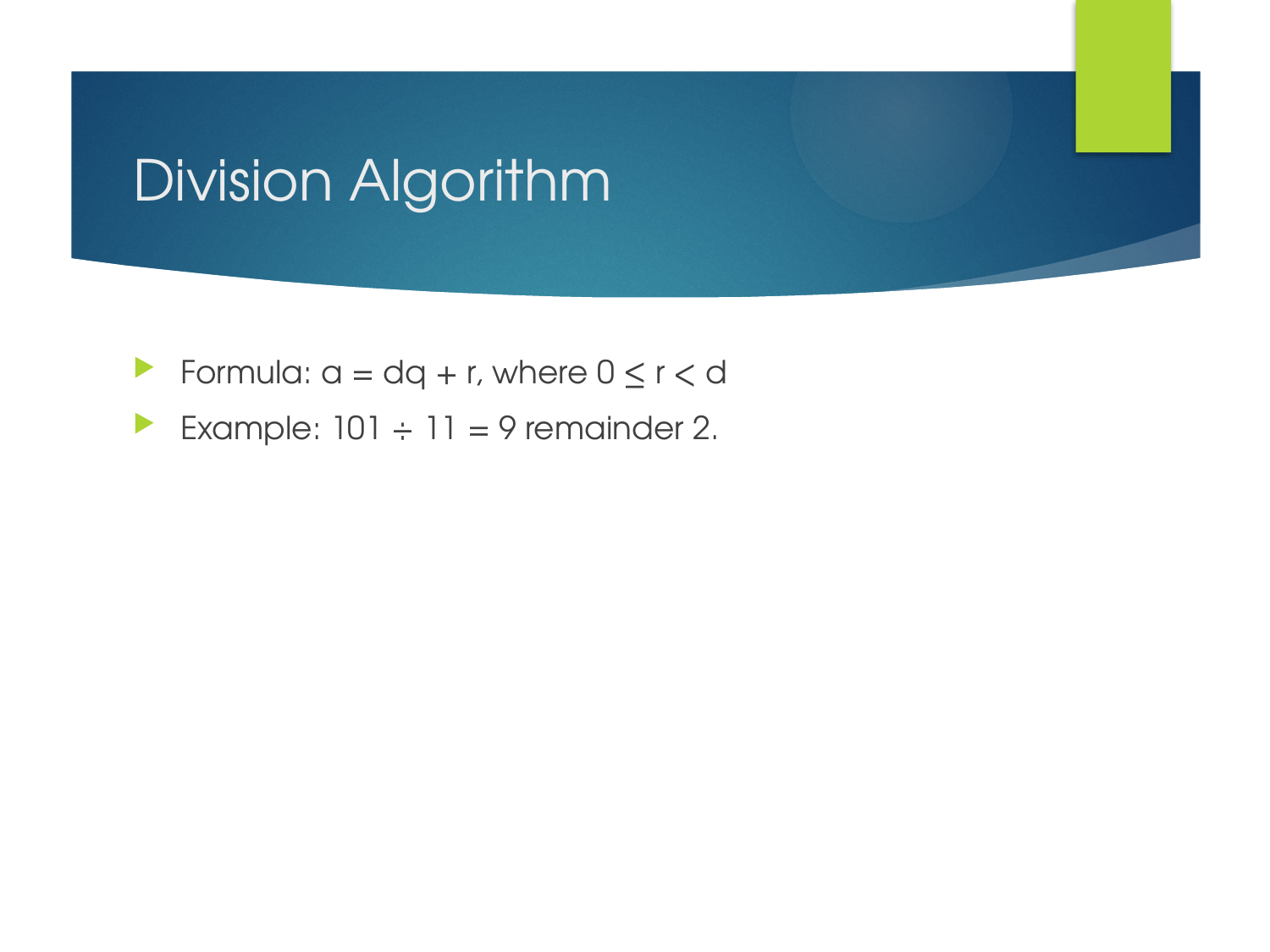

# Division Algorithm
Formula: a = dq + r, where 0 ≤ r < d
Example: 101 ÷ 11 = 9 remainder 2.